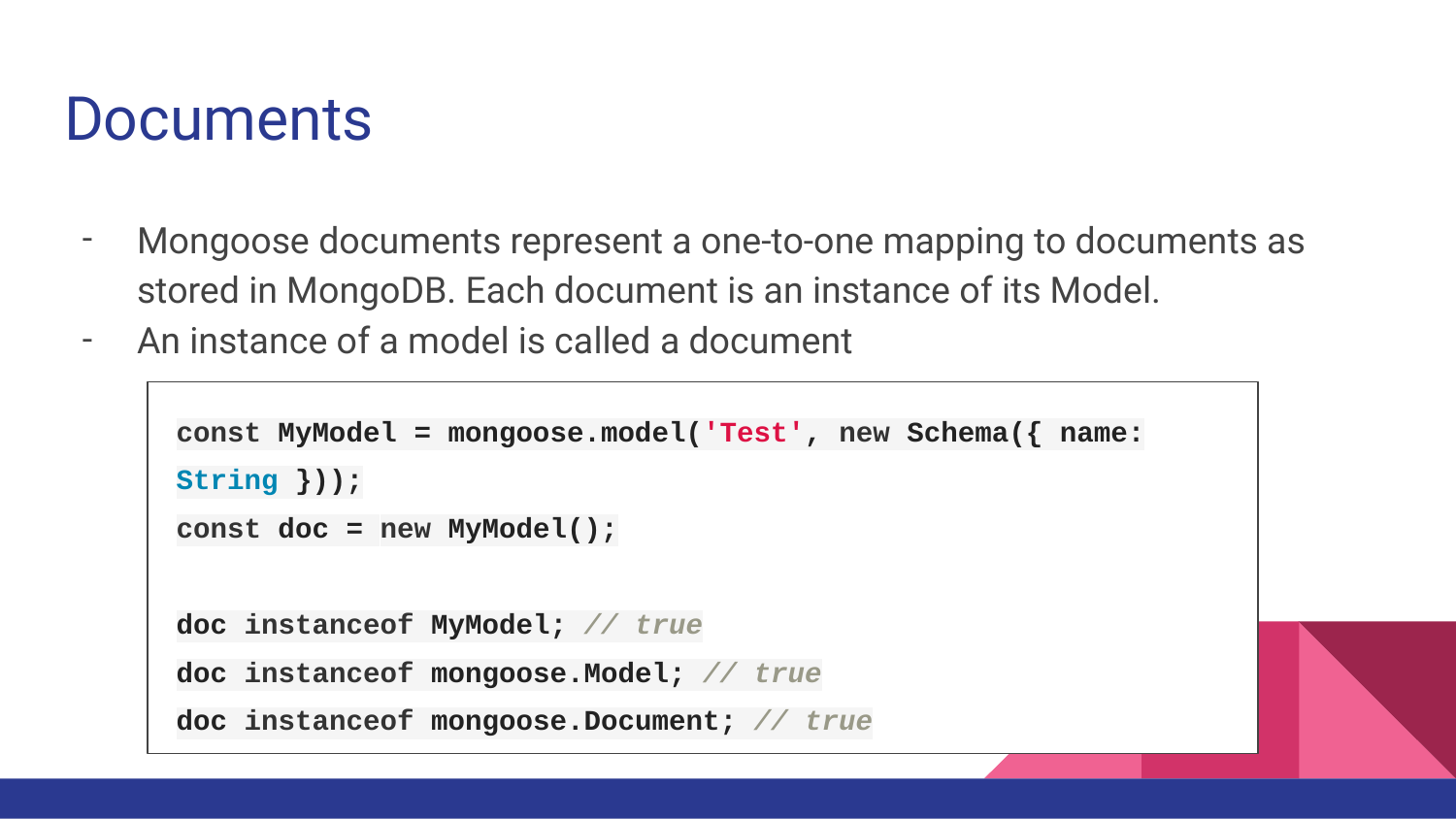

# Documents
Mongoose documents represent a one-to-one mapping to documents as stored in MongoDB. Each document is an instance of its Model.
An instance of a model is called a document
const MyModel = mongoose.model('Test', new Schema({ name: String }));
const doc = new MyModel();

doc instanceof MyModel; // true
doc instanceof mongoose.Model; // true
doc instanceof mongoose.Document; // true